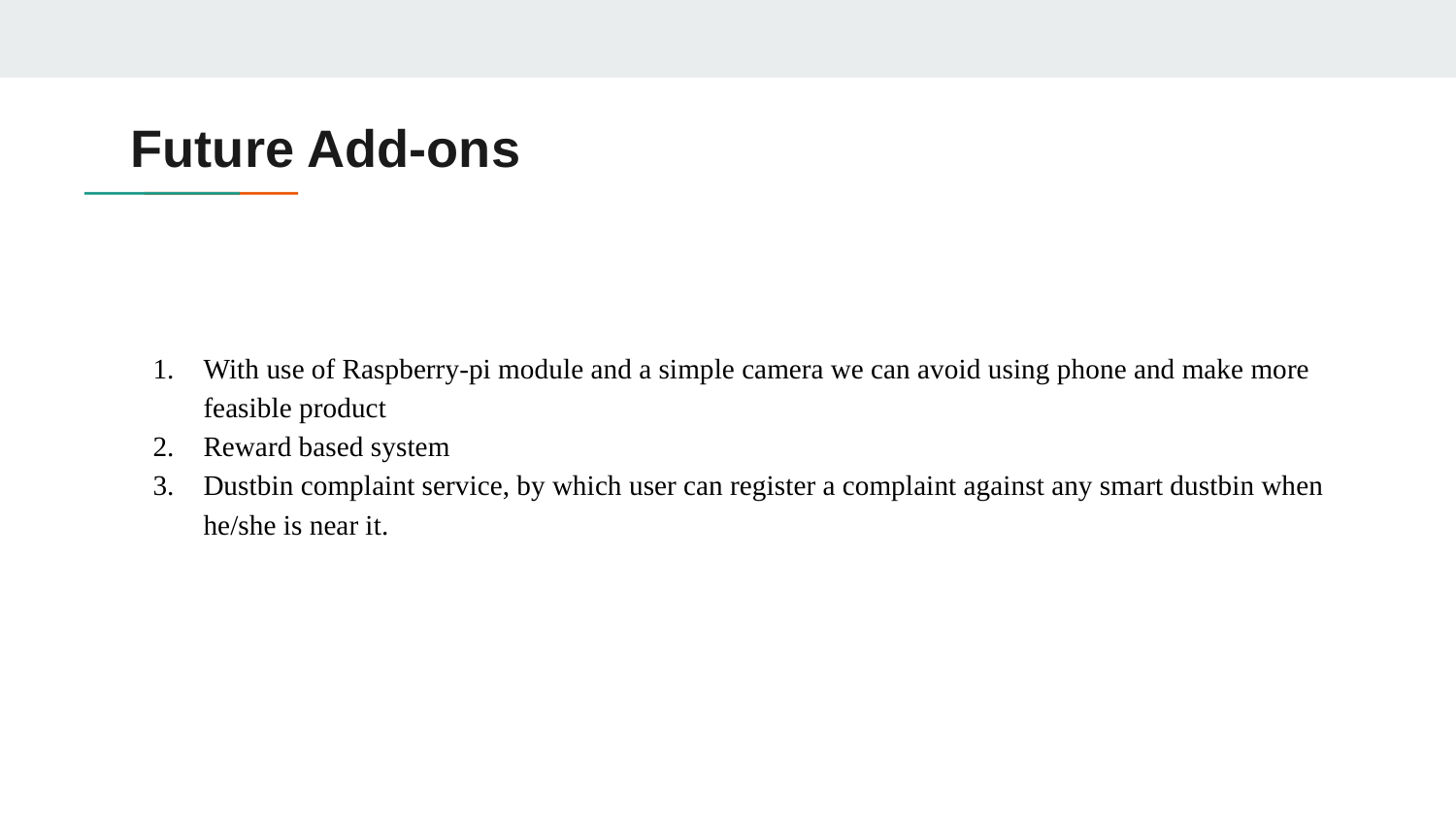

# Future Add-ons
With use of Raspberry-pi module and a simple camera we can avoid using phone and make more feasible product
Reward based system
Dustbin complaint service, by which user can register a complaint against any smart dustbin when he/she is near it.